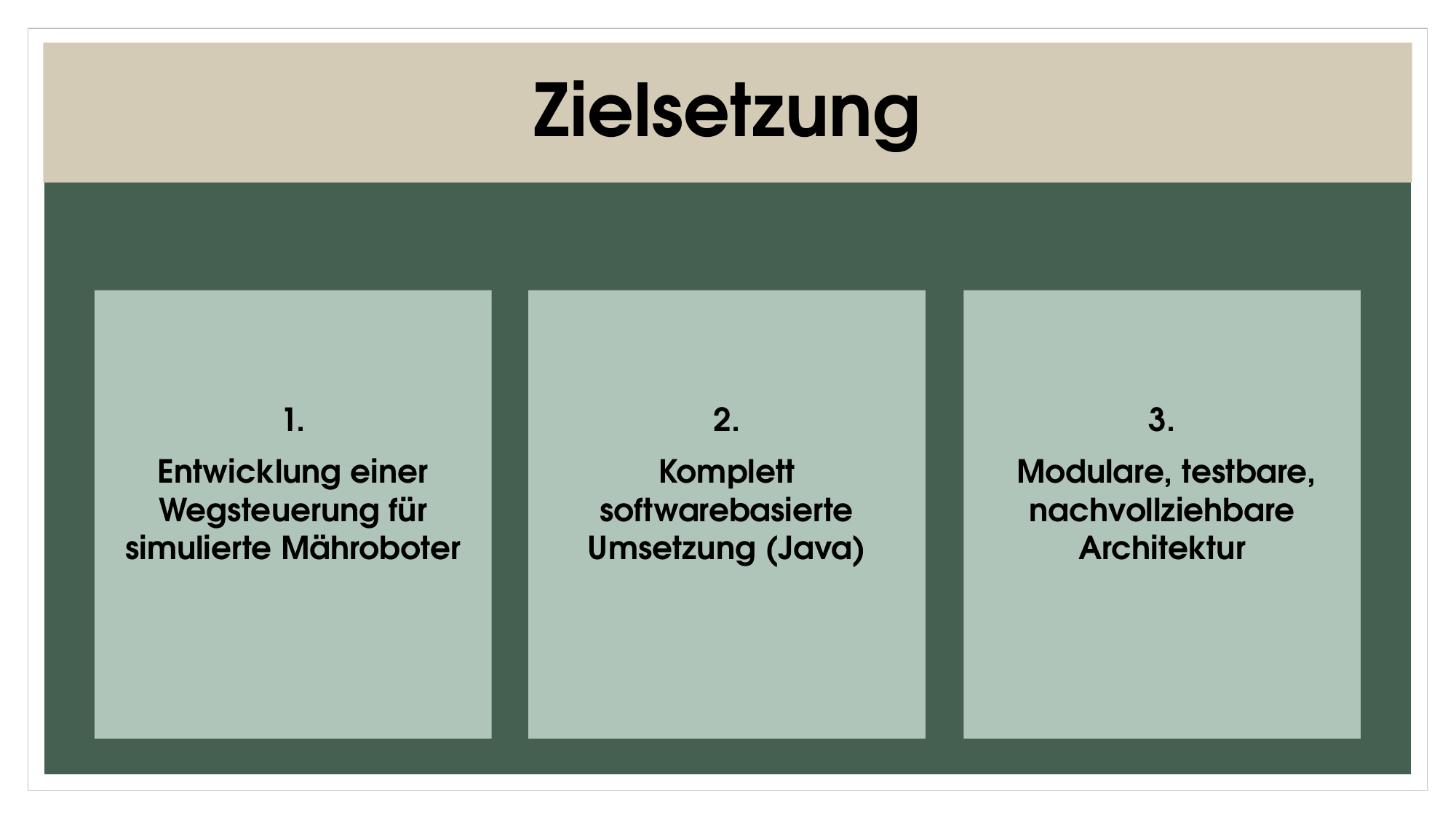

# Zielsetzung

1.
Entwicklung einer Wegsteuerung für simulierte Mähroboter

2.
Komplett softwarebasierte Umsetzung (Java)

3.
 Modulare, testbare, nachvollziehbare Architektur